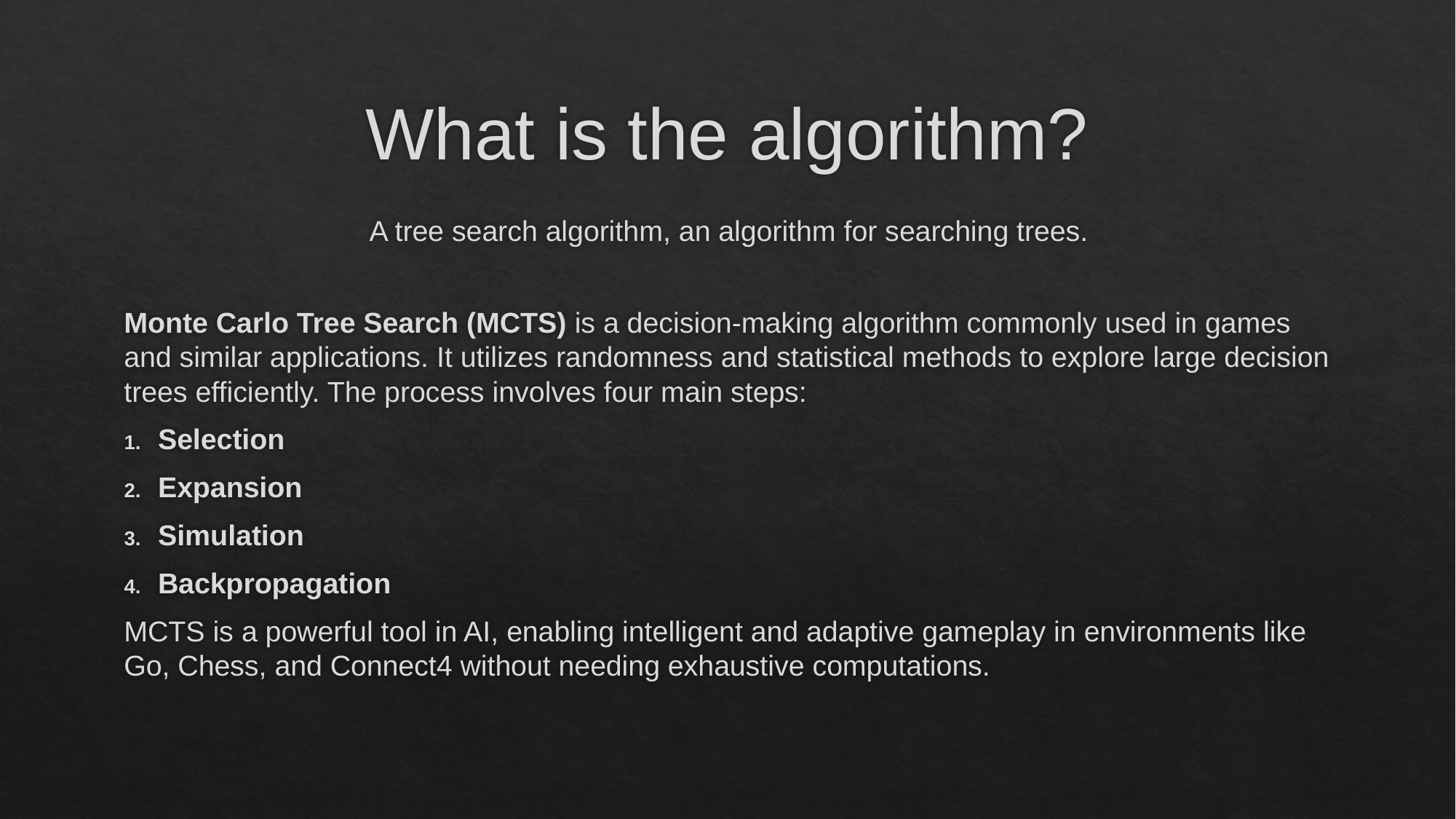

# What is the algorithm?
A tree search algorithm, an algorithm for searching trees.

Monte Carlo Tree Search (MCTS) is a decision-making algorithm commonly used in games and similar applications. It utilizes randomness and statistical methods to explore large decision trees efficiently. The process involves four main steps:
Selection
Expansion
Simulation
Backpropagation
MCTS is a powerful tool in AI, enabling intelligent and adaptive gameplay in environments like Go, Chess, and Connect4 without needing exhaustive computations.